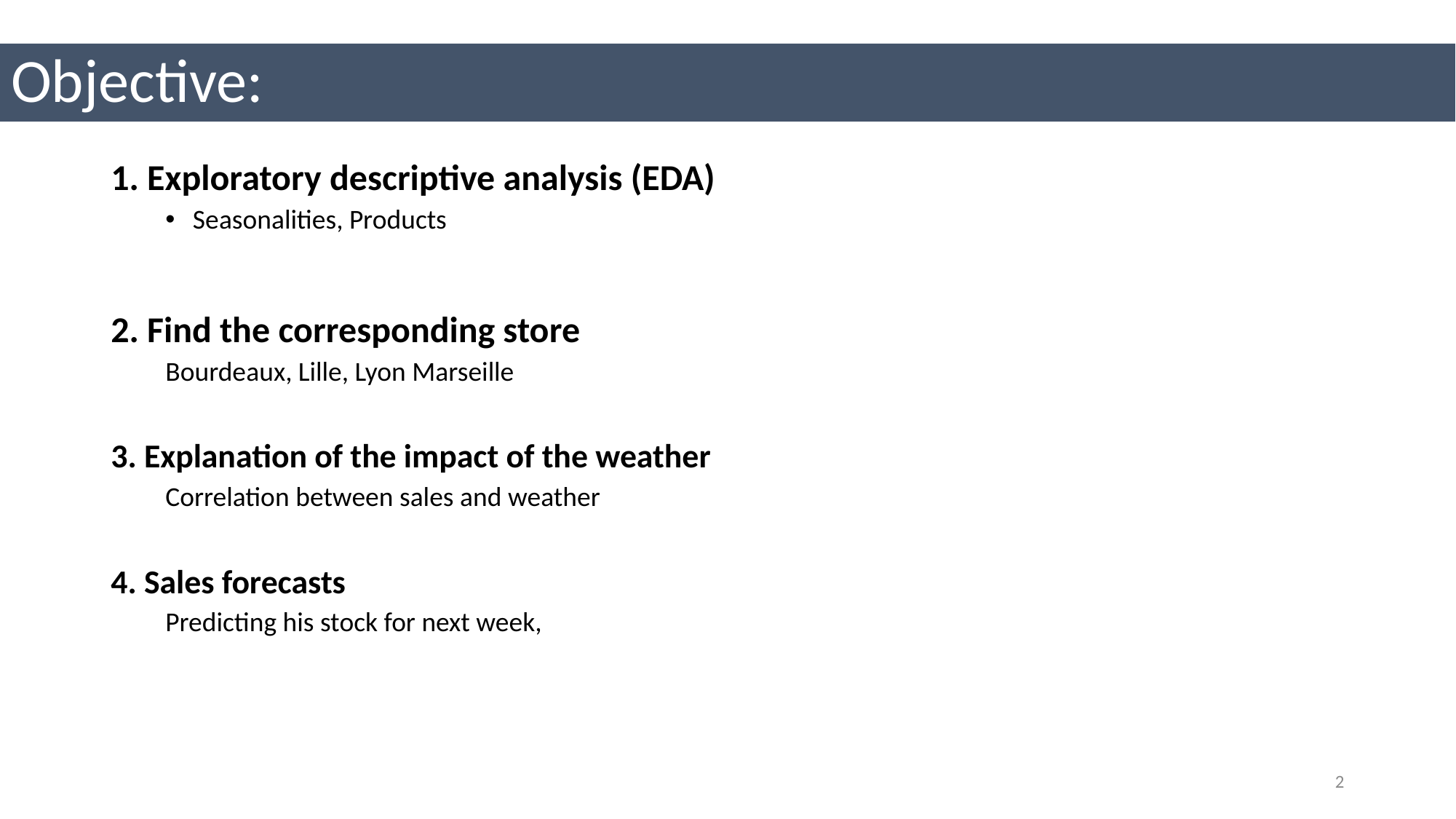

# Objective:
1. Exploratory descriptive analysis (EDA)
Seasonalities, Products

2. Find the corresponding store
Bourdeaux, Lille, Lyon Marseille

3. Explanation of the impact of the weather
Correlation between sales and weather

4. Sales forecasts
Predicting his stock for next week,

2